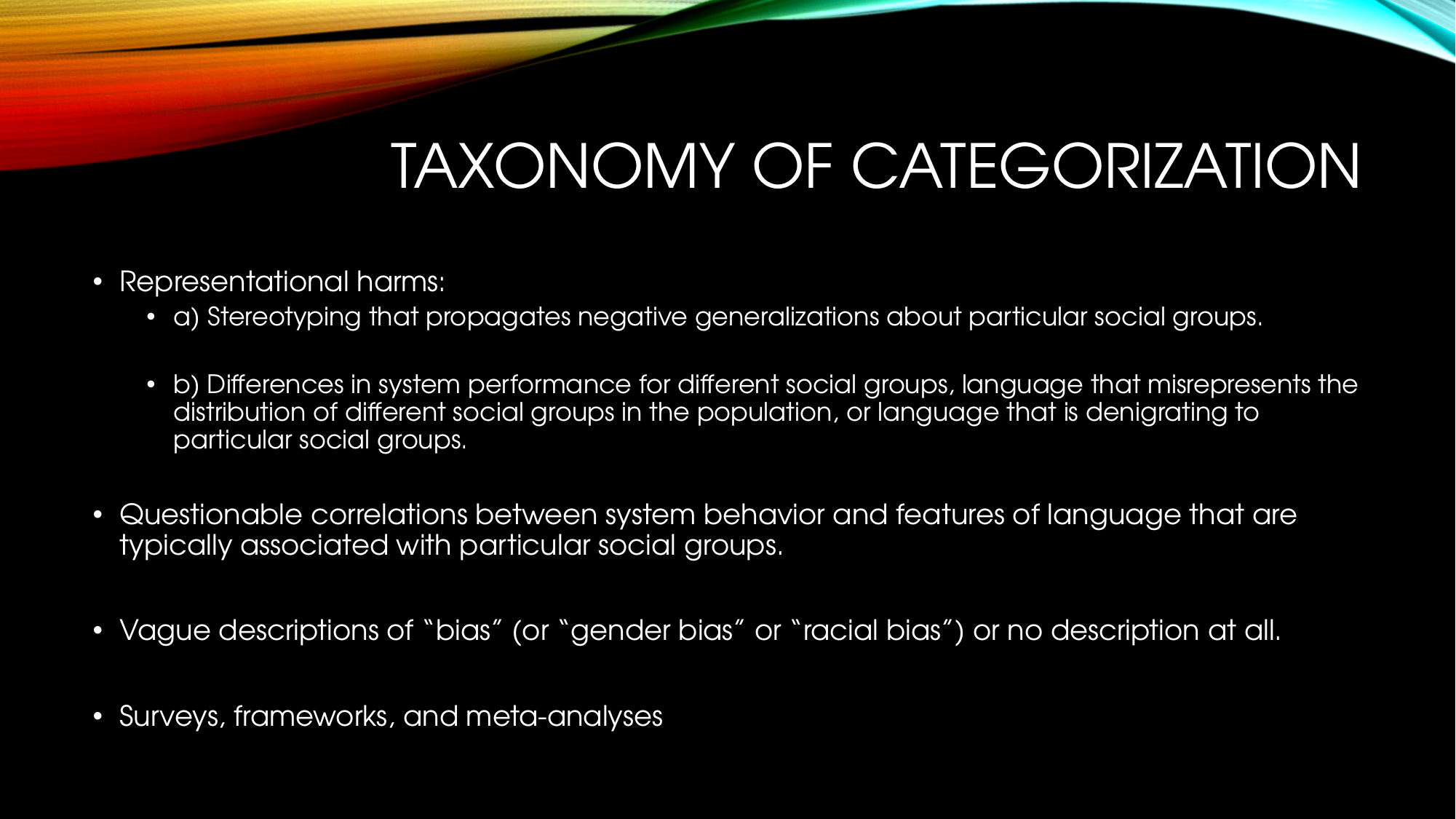

# Taxonomy of Categorization
Representational harms:
a) Stereotyping that propagates negative generalizations about particular social groups.

b) Differences in system performance for different social groups, language that misrepresents the distribution of different social groups in the population, or language that is denigrating to particular social groups.

Questionable correlations between system behavior and features of language that are typically associated with particular social groups.

Vague descriptions of “bias” (or “gender bias” or “racial bias”) or no description at all.

Surveys, frameworks, and meta-analyses